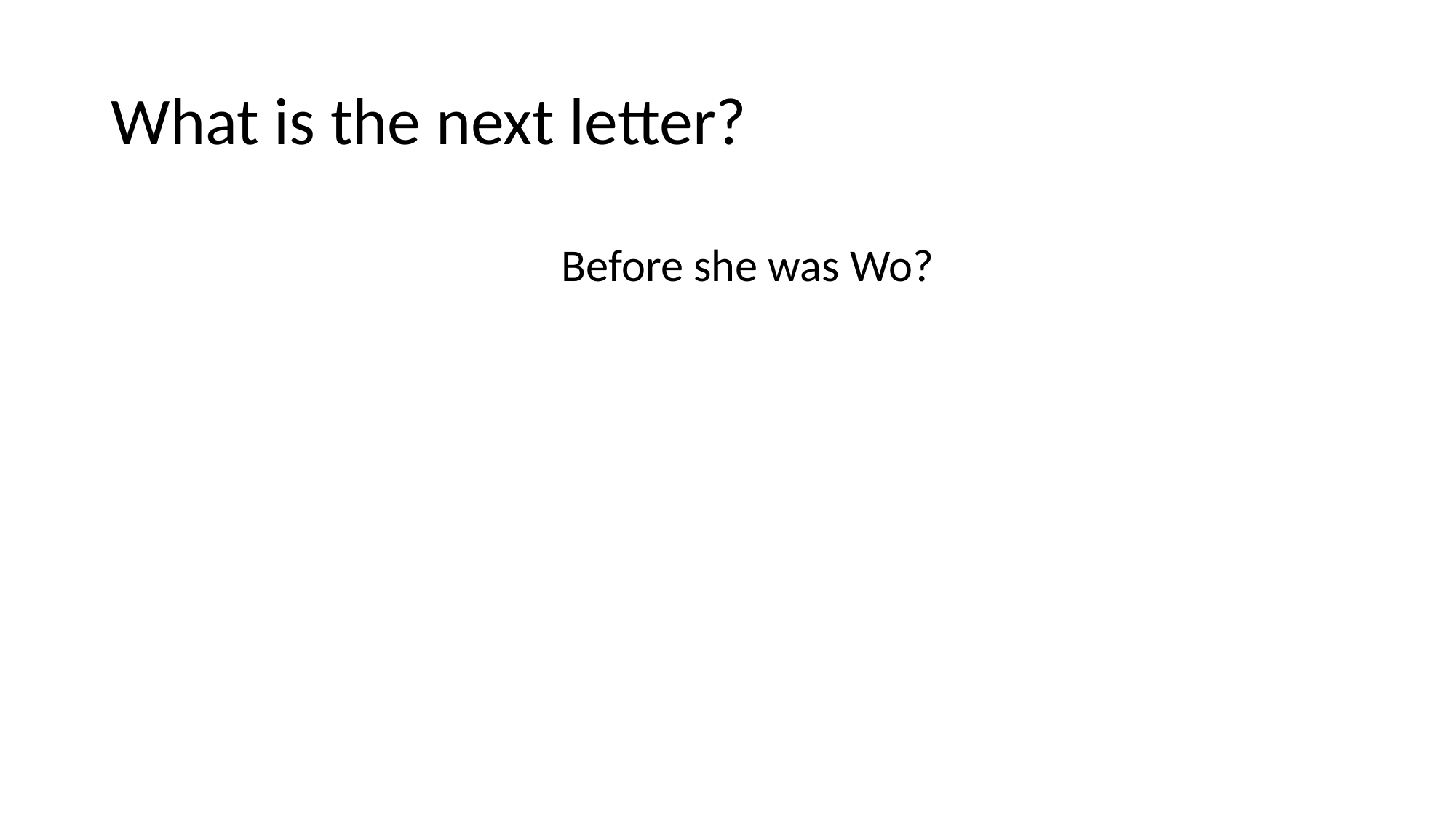

# What is the next letter?
Before she was Wo?